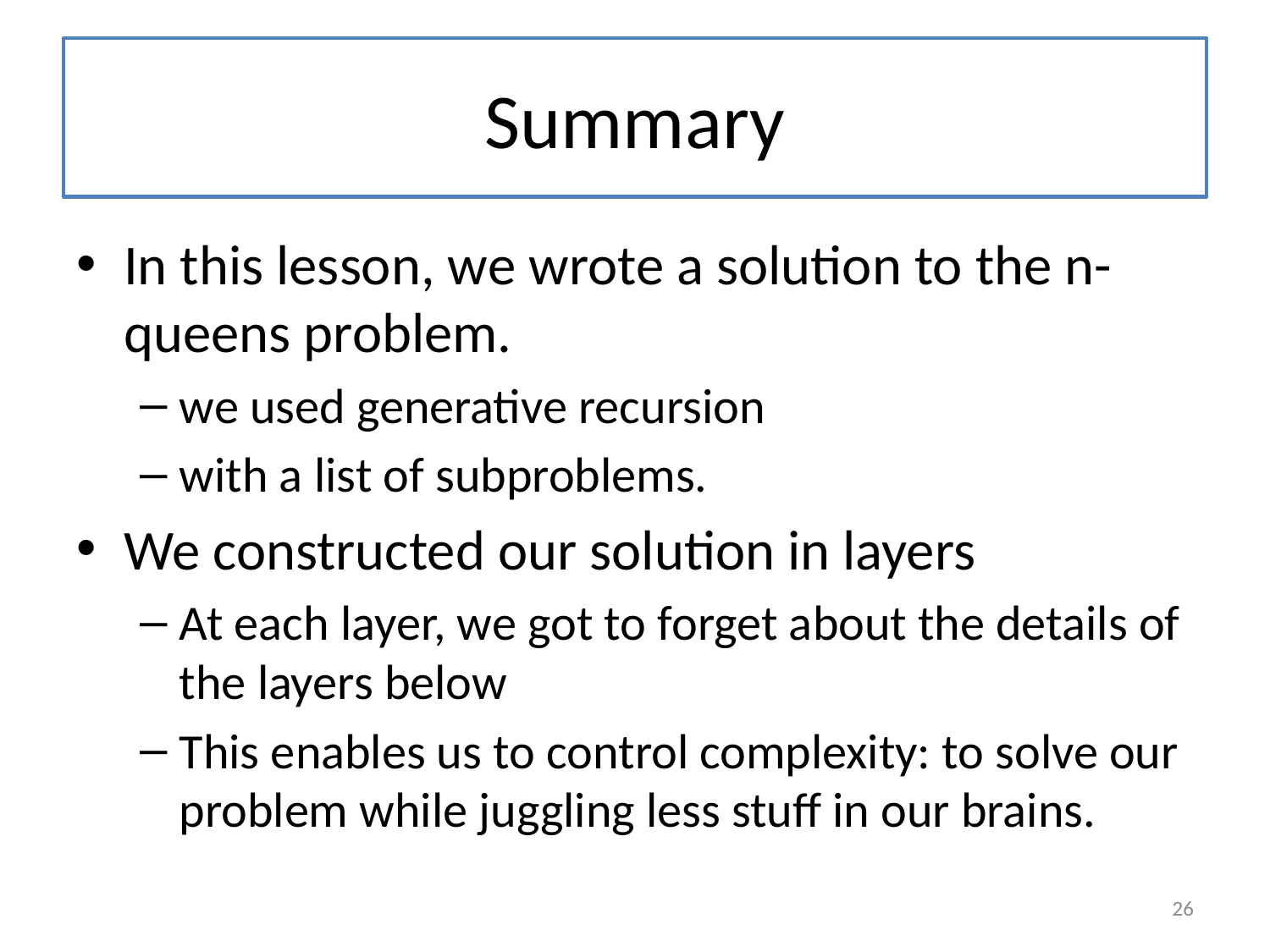

# Summary
In this lesson, we wrote a solution to the n-queens problem.
we used generative recursion
with a list of subproblems.
We constructed our solution in layers
At each layer, we got to forget about the details of the layers below
This enables us to control complexity: to solve our problem while juggling less stuff in our brains.
26